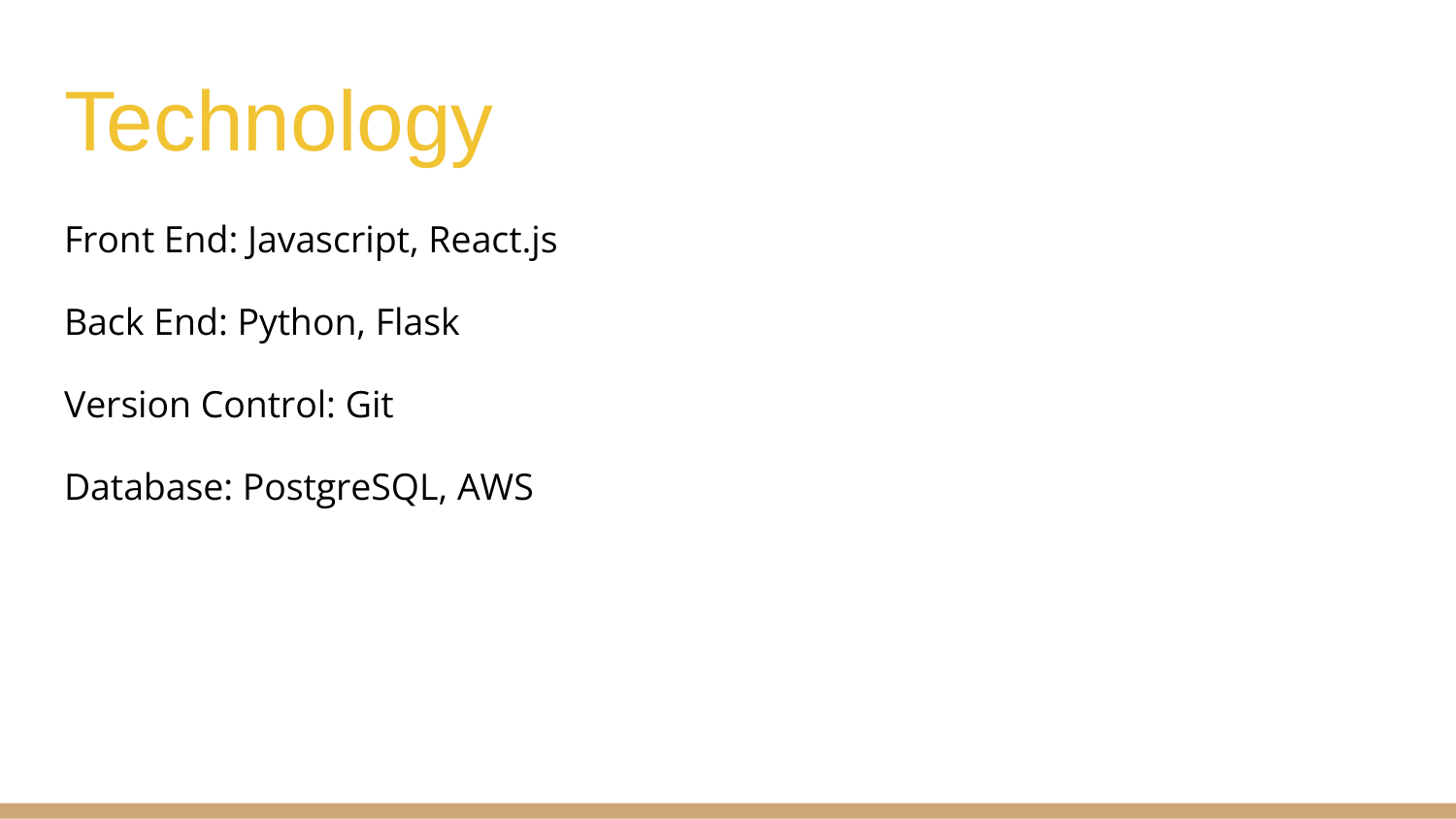

# Technology
Front End: Javascript, React.js
Back End: Python, Flask
Version Control: Git
Database: PostgreSQL, AWS